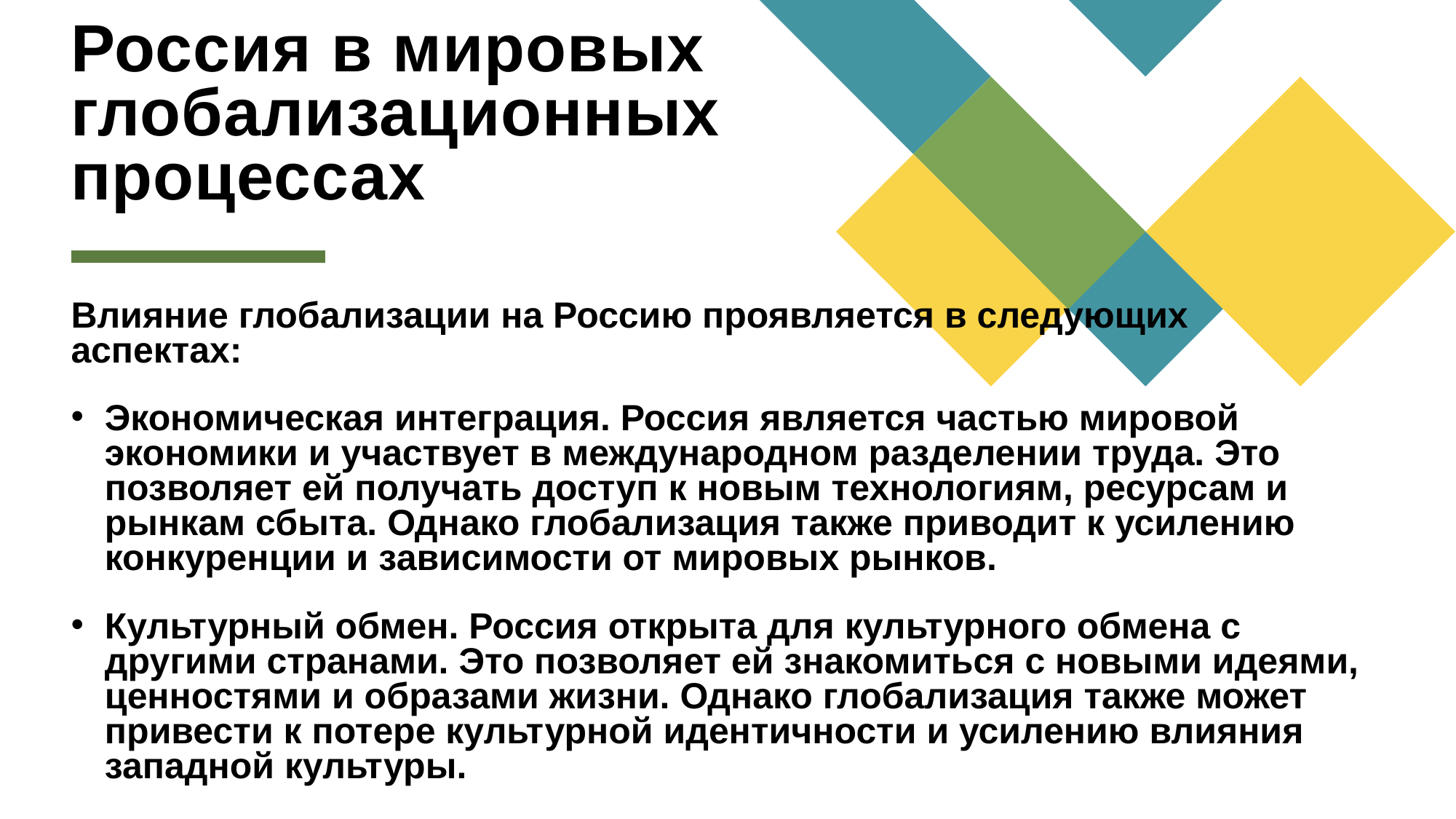

# Россия в мировых глобализационных процессах
Влияние глобализации на Россию проявляется в следующих аспектах:
Экономическая интеграция. Россия является частью мировой экономики и участвует в международном разделении труда. Это позволяет ей получать доступ к новым технологиям, ресурсам и рынкам сбыта. Однако глобализация также приводит к усилению конкуренции и зависимости от мировых рынков.
Культурный обмен. Россия открыта для культурного обмена с другими странами. Это позволяет ей знакомиться с новыми идеями, ценностями и образами жизни. Однако глобализация также может привести к потере культурной идентичности и усилению влияния западной культуры.